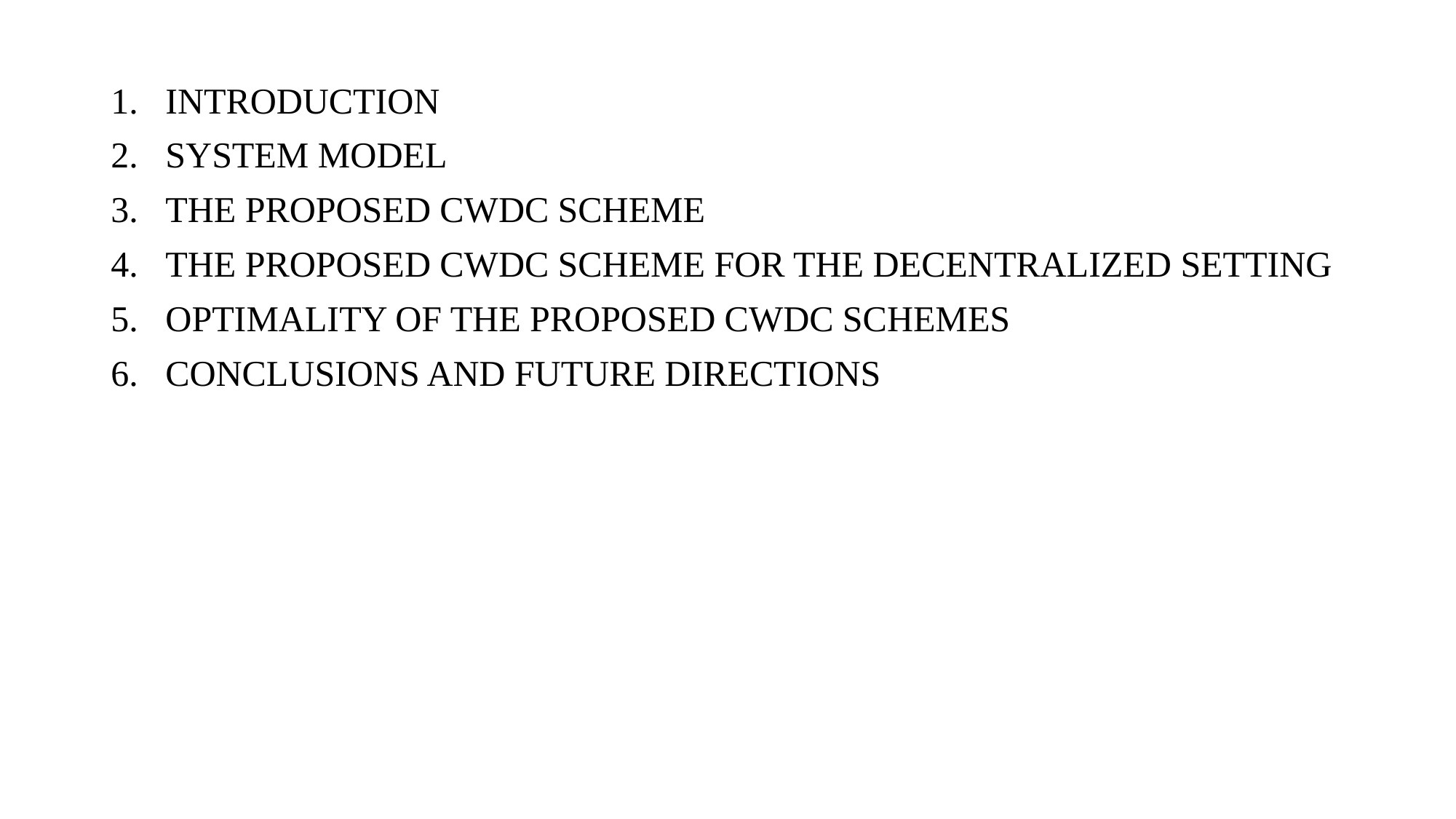

INTRODUCTION
SYSTEM MODEL
THE PROPOSED CWDC SCHEME
THE PROPOSED CWDC SCHEME FOR THE DECENTRALIZED SETTING
OPTIMALITY OF THE PROPOSED CWDC SCHEMES
CONCLUSIONS AND FUTURE DIRECTIONS